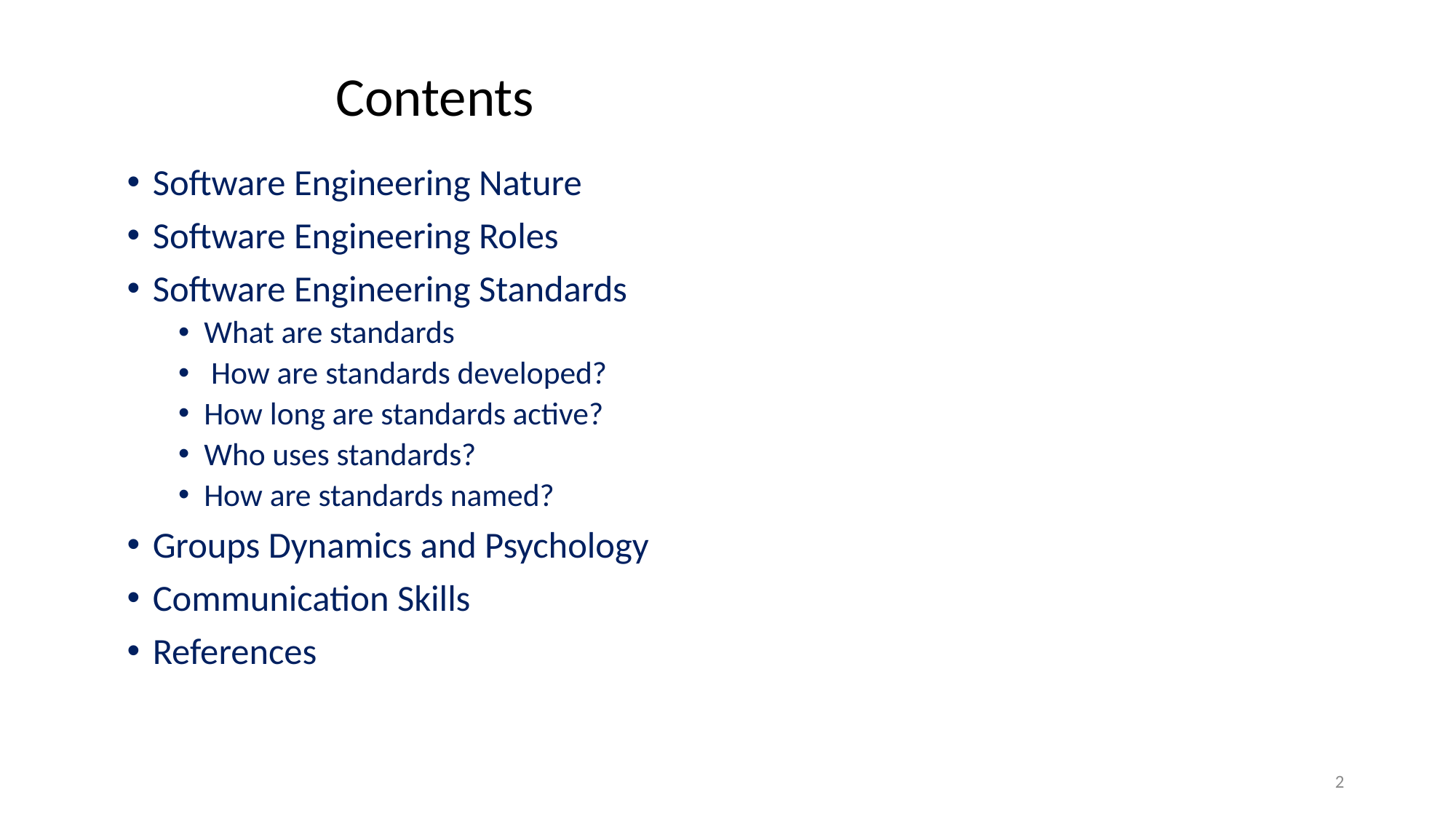

# Contents
Software Engineering Nature
Software Engineering Roles
Software Engineering Standards
What are standards
 How are standards developed?
How long are standards active?
Who uses standards?
How are standards named?
Groups Dynamics and Psychology
Communication Skills
References
2